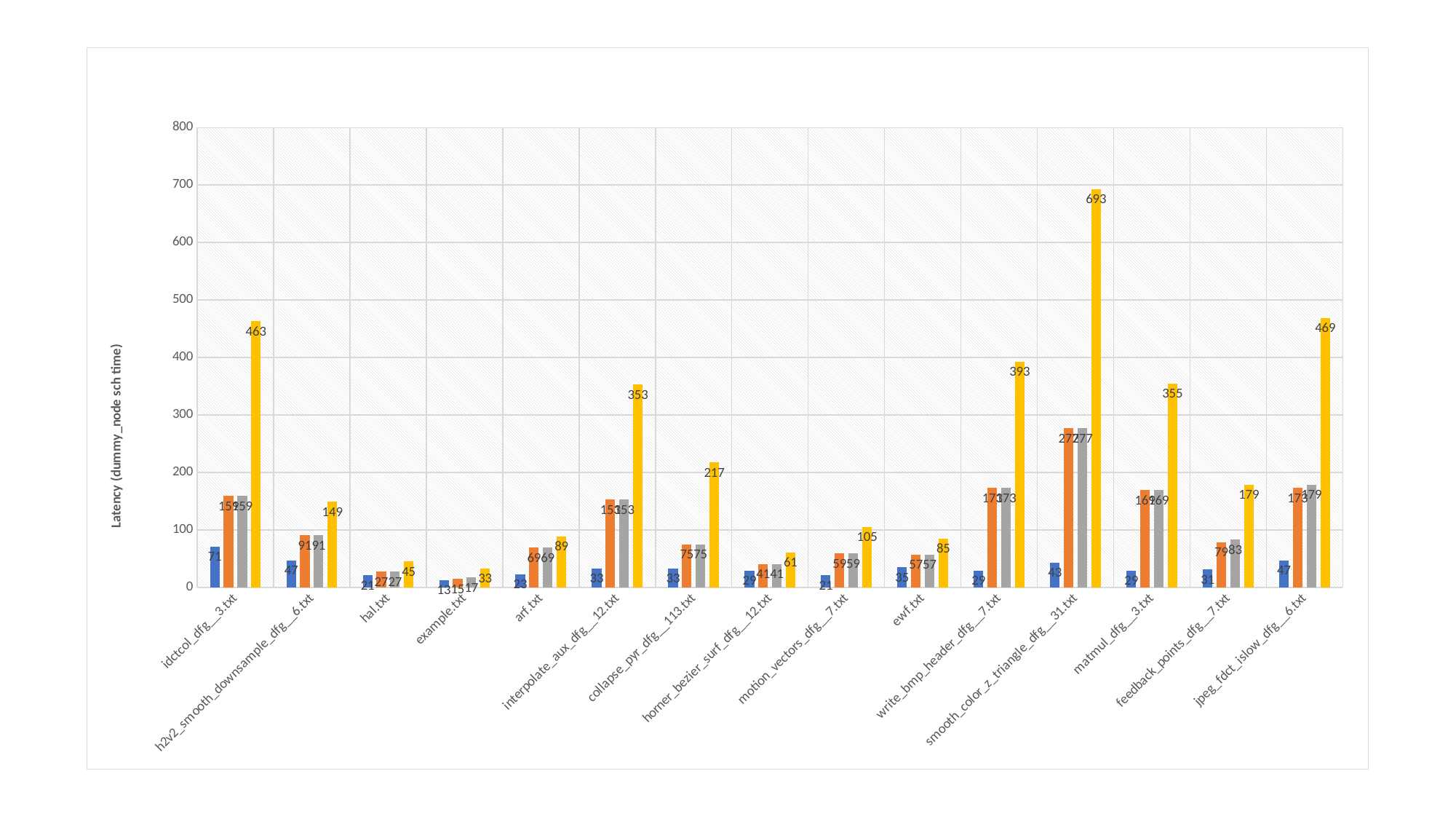

### Chart:  Latency result with resource constraints  parameter_resource_constraints=0.01

| Category | ASAP | latency with REST | latency without REST | ALAP |
|---|---|---|---|---|
| idctcol_dfg__3.txt | 71.0 | 159.0 | 159.0 | 463.0 |
| h2v2_smooth_downsample_dfg__6.txt | 47.0 | 91.0 | 91.0 | 149.0 |
| hal.txt | 21.0 | 27.0 | 27.0 | 45.0 |
| example.txt | 13.0 | 15.0 | 17.0 | 33.0 |
| arf.txt | 23.0 | 69.0 | 69.0 | 89.0 |
| interpolate_aux_dfg__12.txt | 33.0 | 153.0 | 153.0 | 353.0 |
| collapse_pyr_dfg__113.txt | 33.0 | 75.0 | 75.0 | 217.0 |
| horner_bezier_surf_dfg__12.txt | 29.0 | 41.0 | 41.0 | 61.0 |
| motion_vectors_dfg__7.txt | 21.0 | 59.0 | 59.0 | 105.0 |
| ewf.txt | 35.0 | 57.0 | 57.0 | 85.0 |
| write_bmp_header_dfg__7.txt | 29.0 | 173.0 | 173.0 | 393.0 |
| smooth_color_z_triangle_dfg__31.txt | 43.0 | 277.0 | 277.0 | 693.0 |
| matmul_dfg__3.txt | 29.0 | 169.0 | 169.0 | 355.0 |
| feedback_points_dfg__7.txt | 31.0 | 79.0 | 83.0 | 179.0 |
| jpeg_fdct_islow_dfg__6.txt | 47.0 | 173.0 | 179.0 | 469.0 |
#